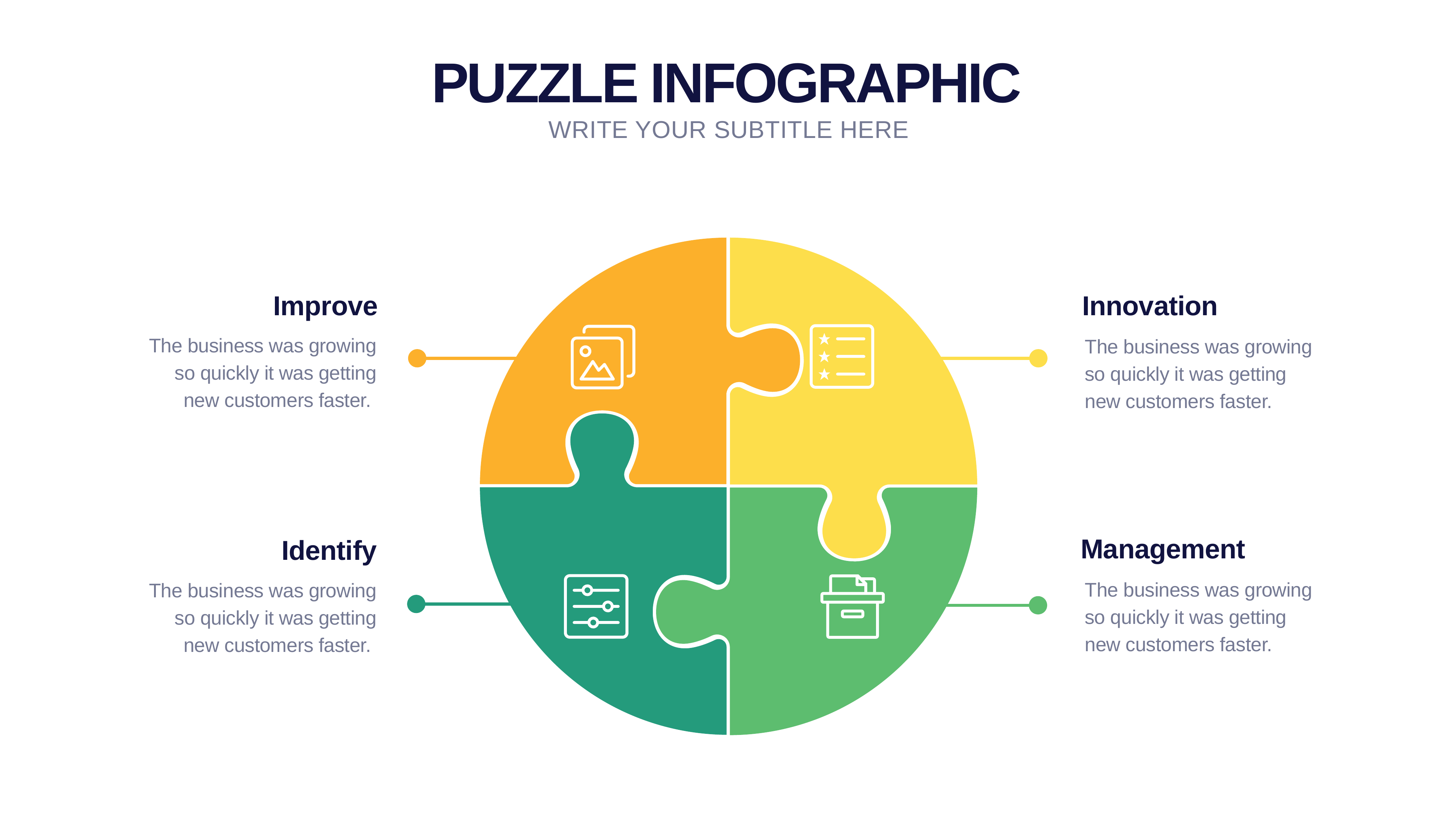

PUZZLE INFOGRAPHIC
WRITE YOUR SUBTITLE HERE

Improve
Innovation

The business was growing so quickly it was getting new customers faster.
The business was growing so quickly it was getting new customers faster.

Management
Identify
The business was growing so quickly it was getting new customers faster.
The business was growing so quickly it was getting new customers faster.